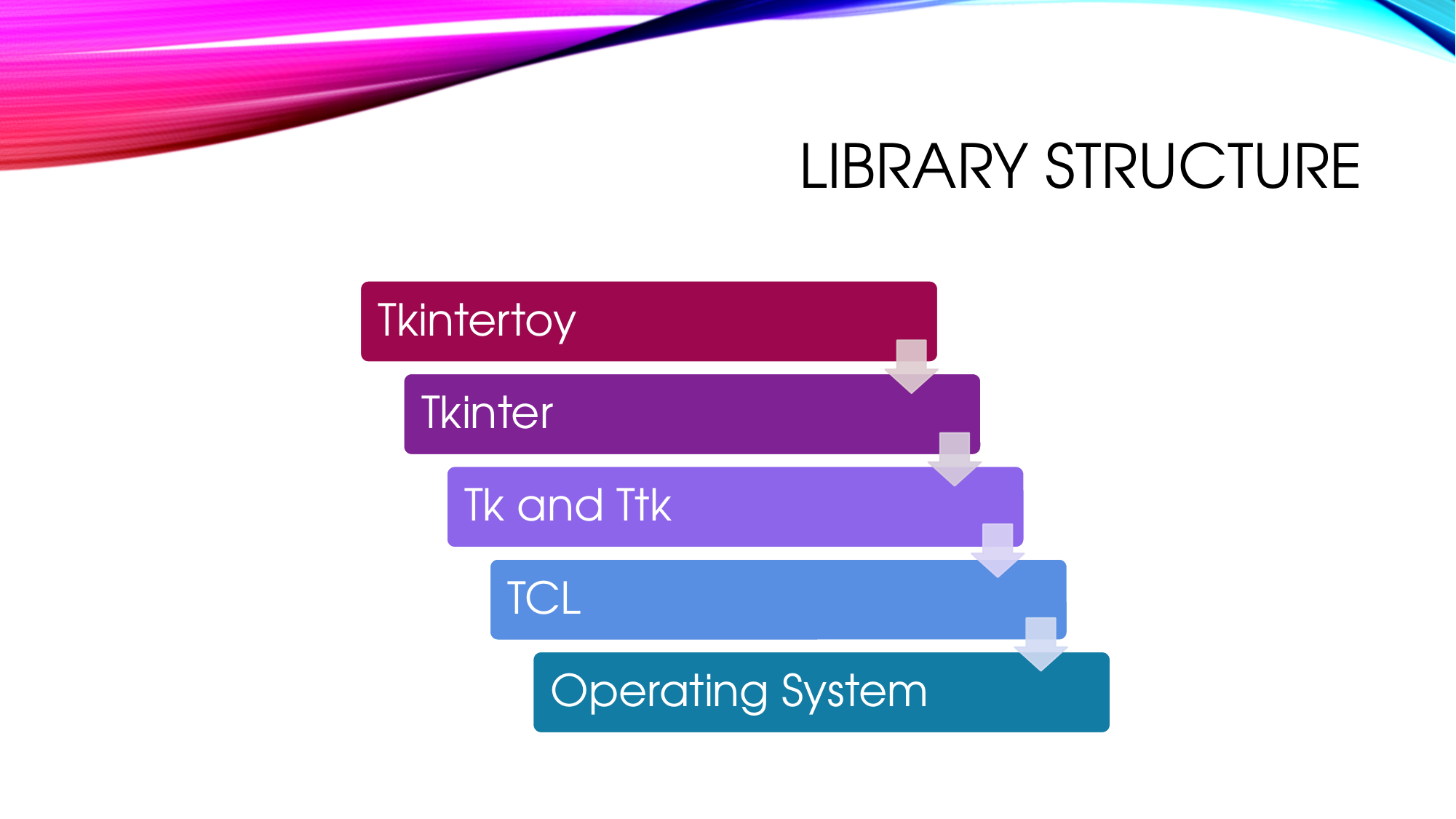

# library structure
Tkintertoy
Tkinter
Tk and Ttk
TCL
Operating System